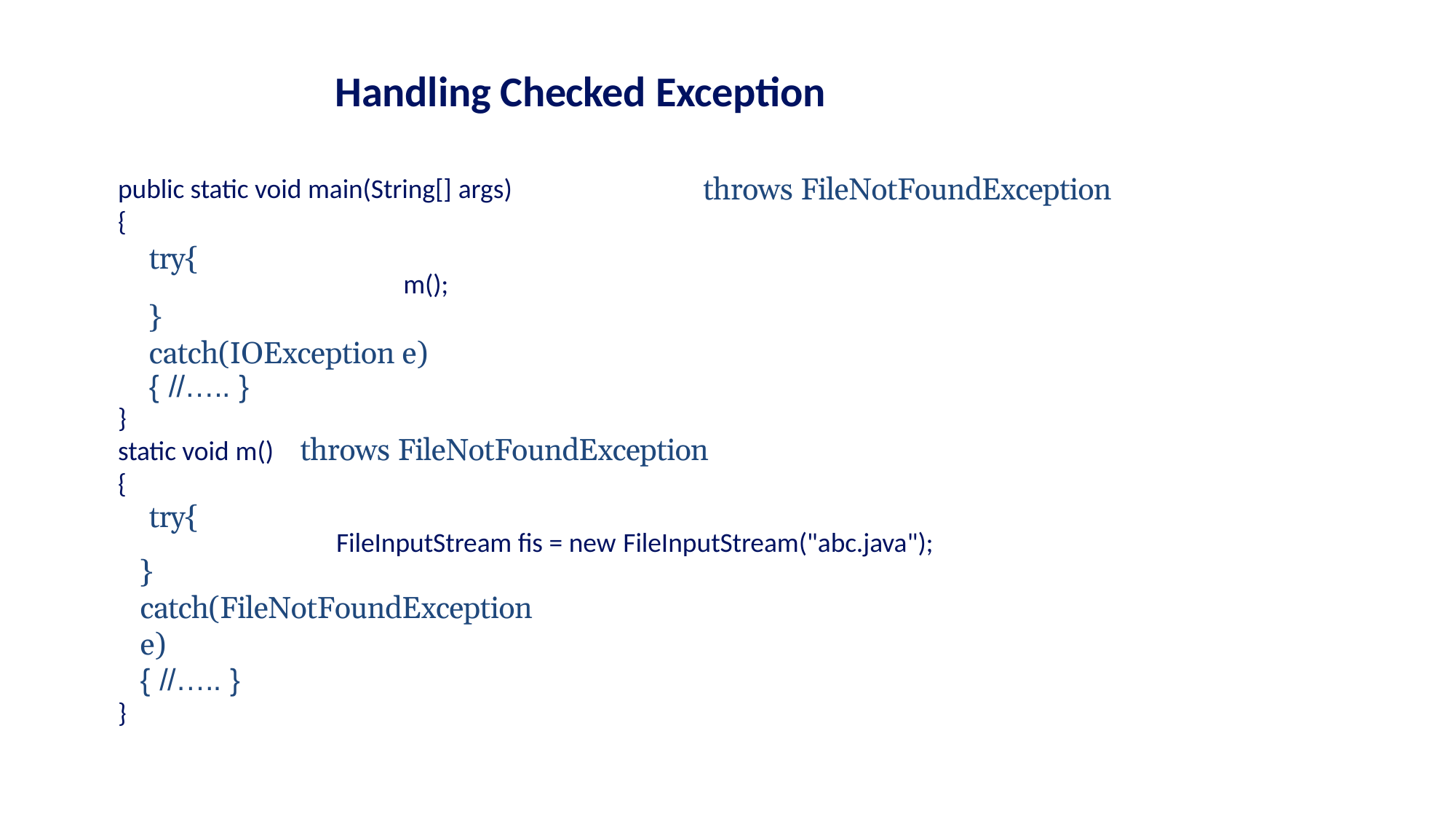

# Handling Checked Exception
throws FileNotFoundException
public static void main(String[] args)
{
try{
m();
}
catch(IOException e)
{ //….. }
}
static void m()	throws FileNotFoundException
{
try{
FileInputStream fis = new FileInputStream("abc.java");
}
catch(FileNotFoundException
e)
{ //….. }
}